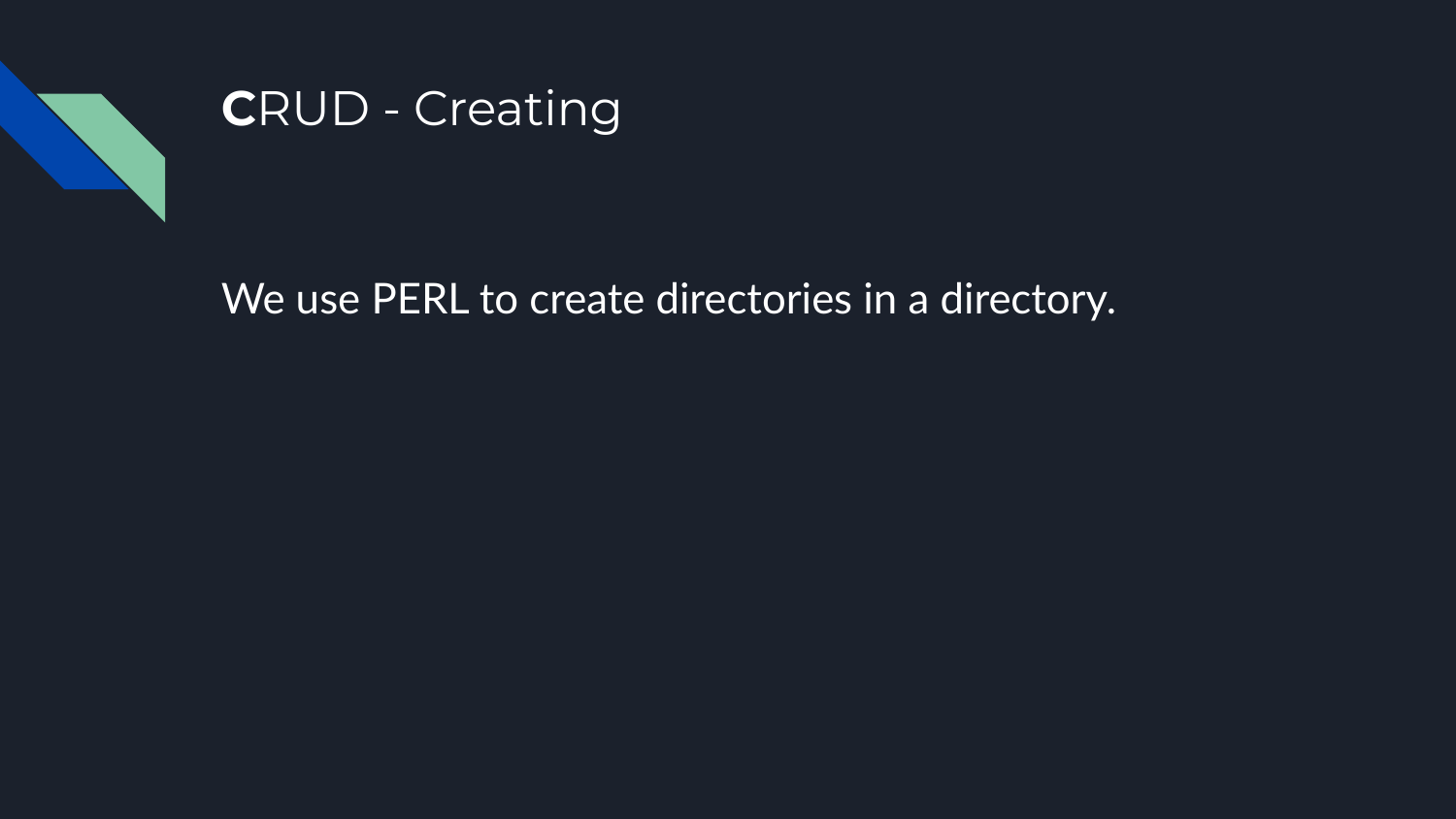

# CRUD - Creating
We use PERL to create directories in a directory.